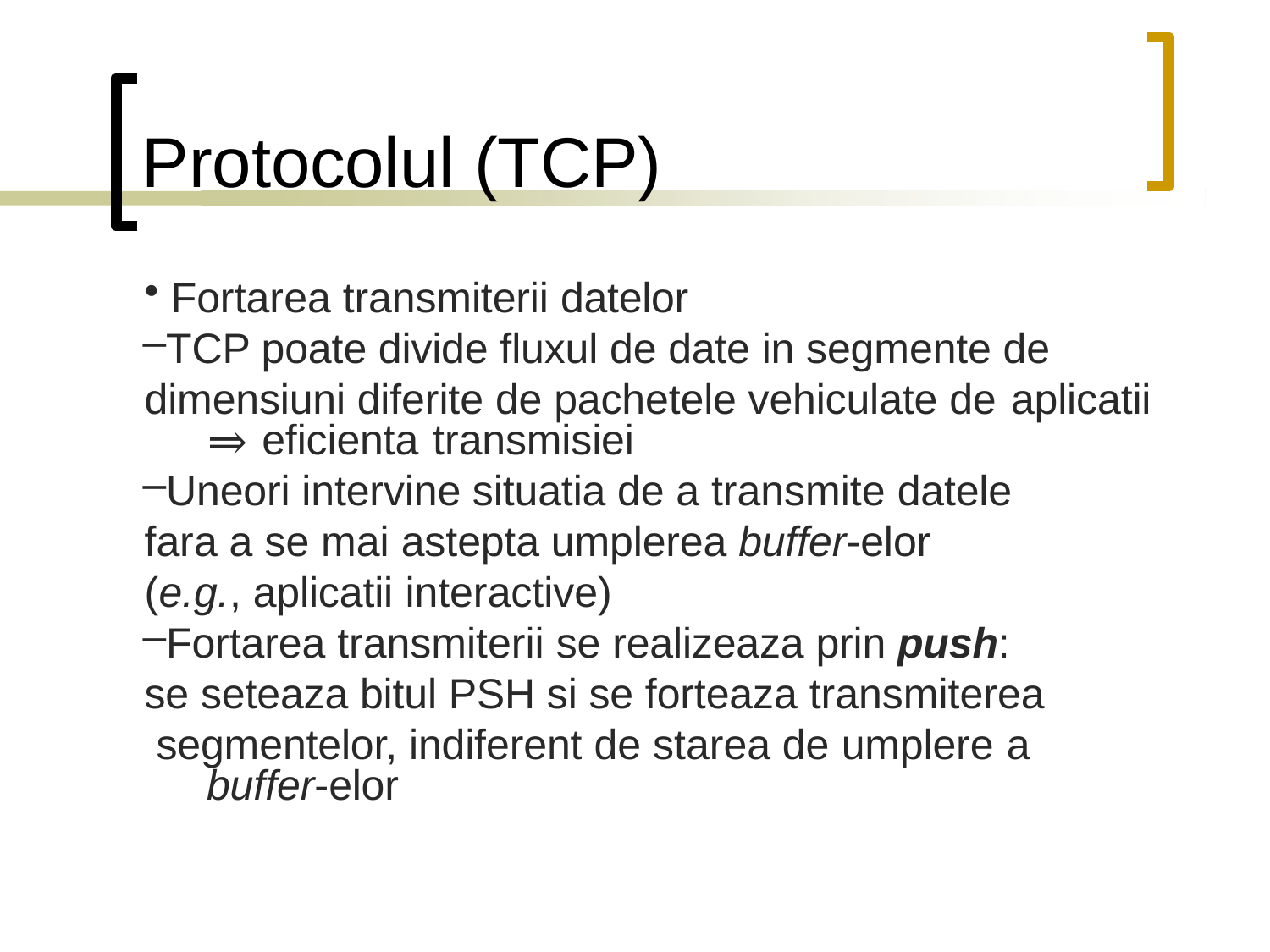

# Protocolul (TCP)

Fortarea transmiterii datelor
TCP poate divide fluxul de date in segmente de  dimensiuni diferite de pachetele vehiculate de aplicatii
⇒ eficienta transmisiei
Uneori intervine situatia de a transmite datele  fara a se mai astepta umplerea buffer‐elor  (e.g., aplicatii interactive)
Fortarea transmiterii se realizeaza prin push:  se seteaza bitul PSH si se forteaza transmiterea  segmentelor, indiferent de starea de umplere a
buffer‐elor